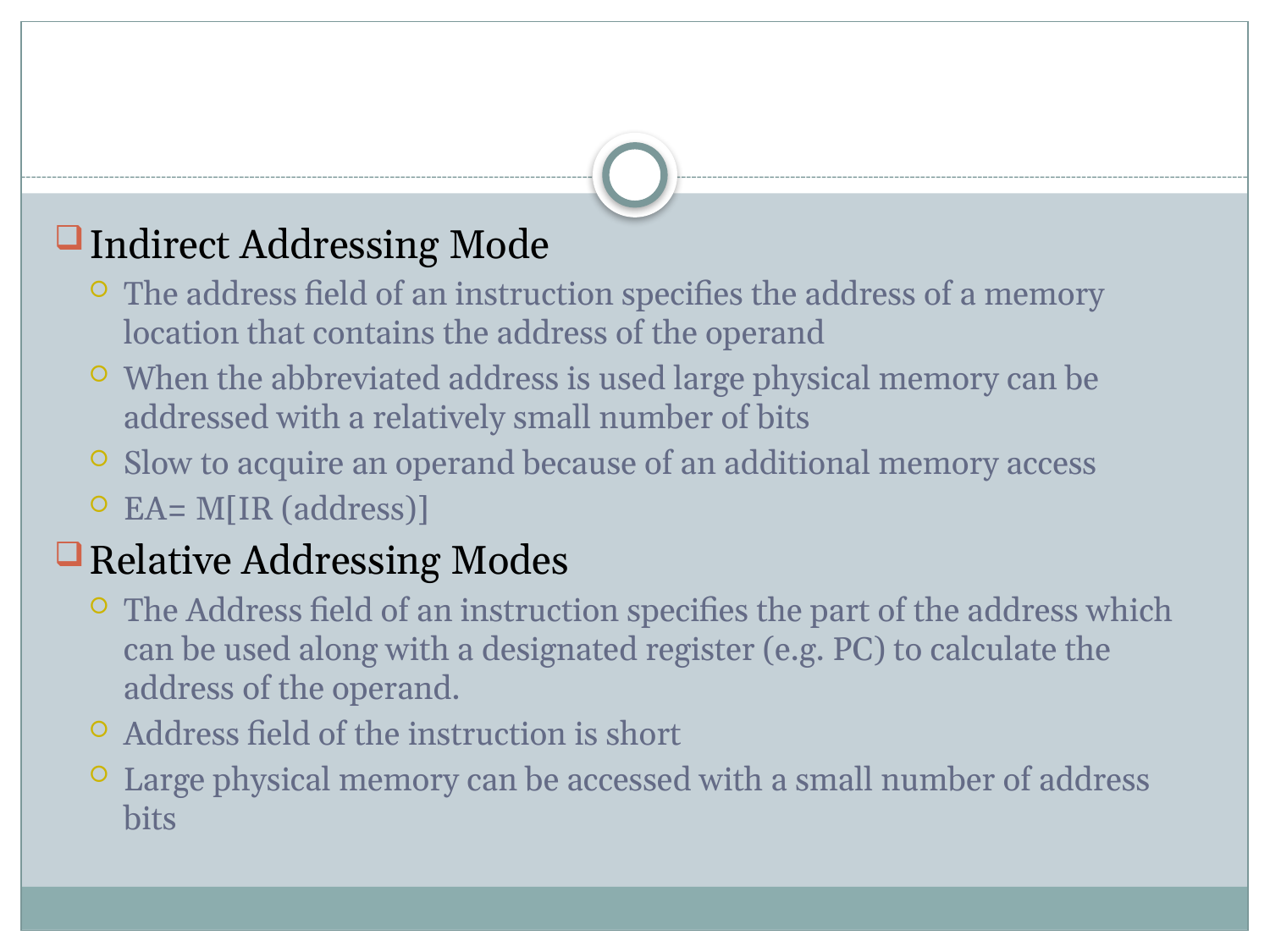

#
Indirect Addressing Mode
The address field of an instruction specifies the address of a memory location that contains the address of the operand
When the abbreviated address is used large physical memory can be addressed with a relatively small number of bits
Slow to acquire an operand because of an additional memory access
EA= M[IR (address)]
Relative Addressing Modes
The Address field of an instruction specifies the part of the address which can be used along with a designated register (e.g. PC) to calculate the address of the operand.
Address field of the instruction is short
Large physical memory can be accessed with a small number of address bits